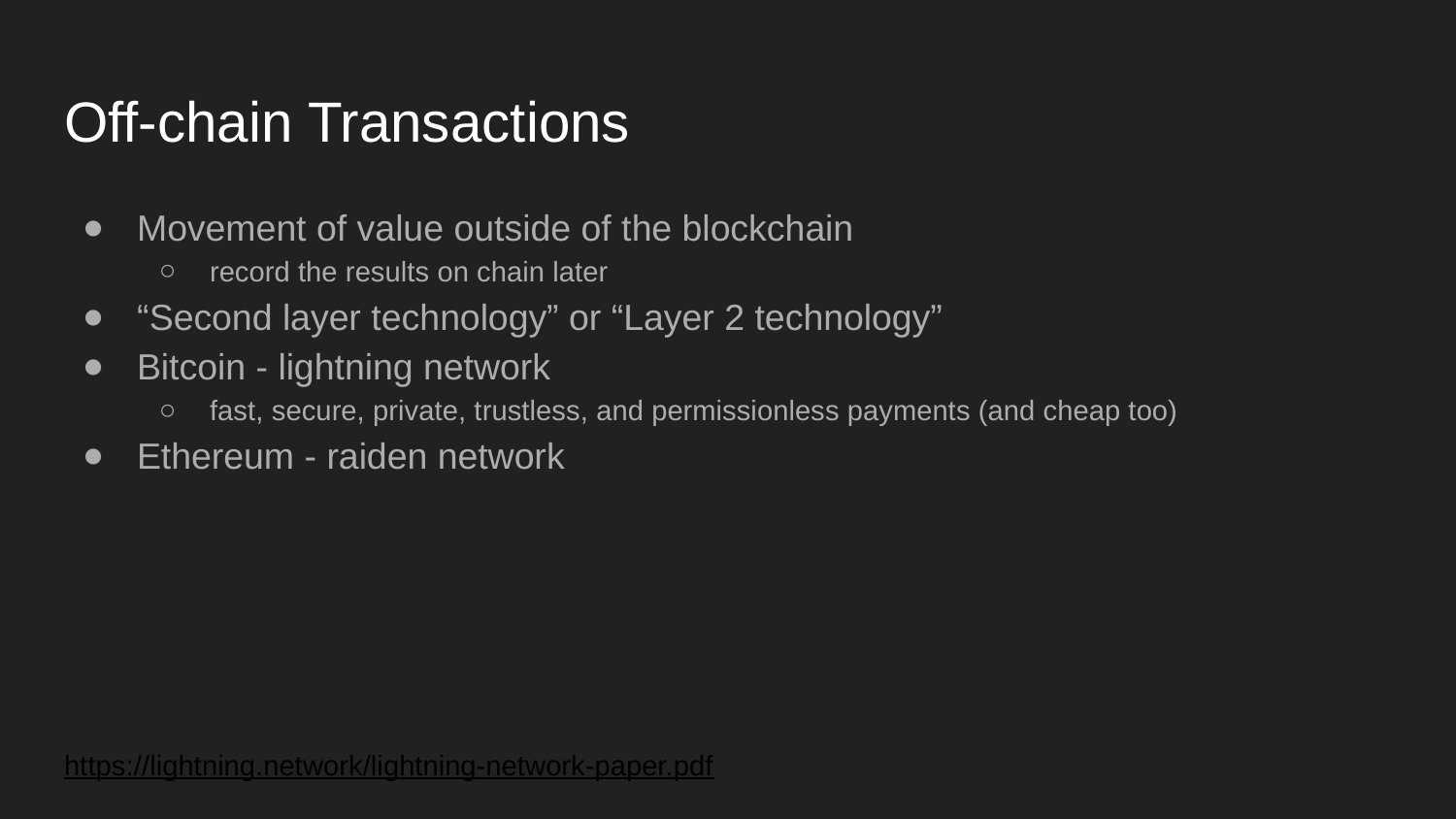

# Off-chain Transactions
Movement of value outside of the blockchain
record the results on chain later
“Second layer technology” or “Layer 2 technology”
Bitcoin - lightning network
fast, secure, private, trustless, and permissionless payments (and cheap too)
Ethereum - raiden network
https://lightning.network/lightning-network-paper.pdf